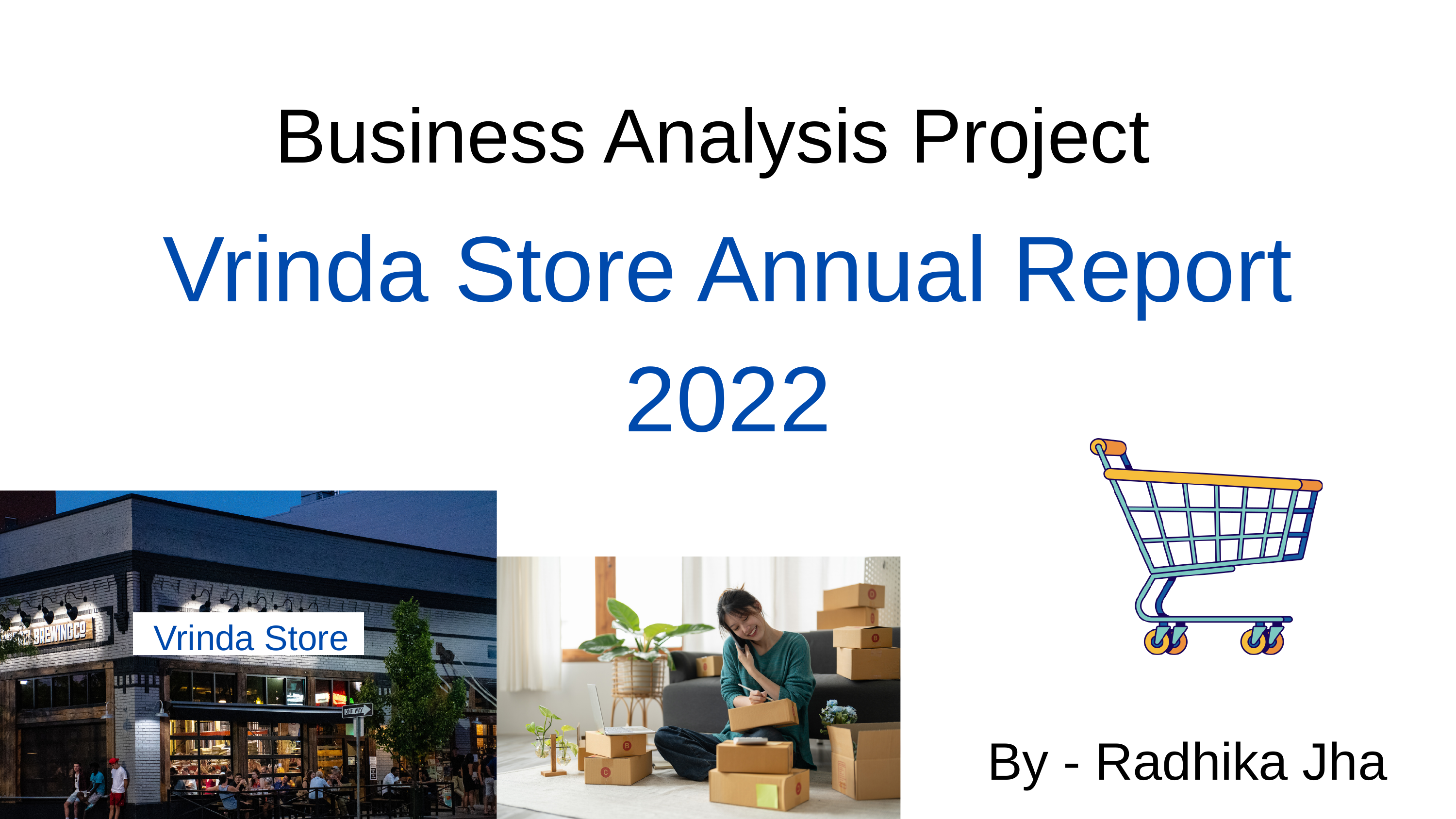

Business Analysis Project
Vrinda Store Annual Report 2022

Vrinda Store

By - Radhika Jha